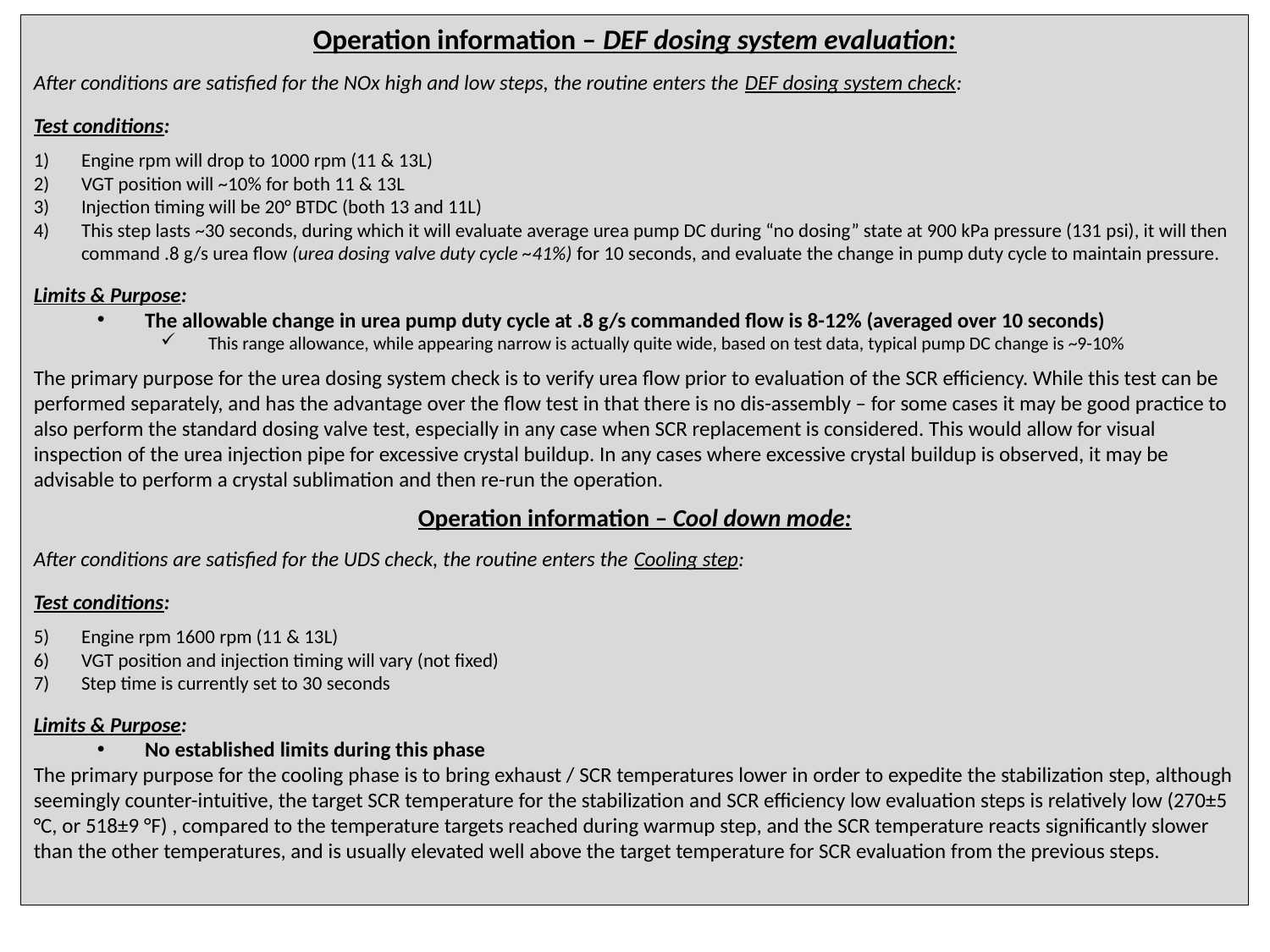

Operation information – DEF dosing system evaluation:
After conditions are satisfied for the NOx high and low steps, the routine enters the DEF dosing system check:

Test conditions:
Engine rpm will drop to 1000 rpm (11 & 13L)
VGT position will ~10% for both 11 & 13L
Injection timing will be 20° BTDC (both 13 and 11L)
This step lasts ~30 seconds, during which it will evaluate average urea pump DC during “no dosing” state at 900 kPa pressure (131 psi), it will then command .8 g/s urea flow (urea dosing valve duty cycle ~41%) for 10 seconds, and evaluate the change in pump duty cycle to maintain pressure.

Limits & Purpose:
The allowable change in urea pump duty cycle at .8 g/s commanded flow is 8-12% (averaged over 10 seconds)
This range allowance, while appearing narrow is actually quite wide, based on test data, typical pump DC change is ~9-10%
The primary purpose for the urea dosing system check is to verify urea flow prior to evaluation of the SCR efficiency. While this test can be performed separately, and has the advantage over the flow test in that there is no dis-assembly – for some cases it may be good practice to also perform the standard dosing valve test, especially in any case when SCR replacement is considered. This would allow for visual inspection of the urea injection pipe for excessive crystal buildup. In any cases where excessive crystal buildup is observed, it may be advisable to perform a crystal sublimation and then re-run the operation.
Operation information – Cool down mode:
After conditions are satisfied for the UDS check, the routine enters the Cooling step:

Test conditions:
Engine rpm 1600 rpm (11 & 13L)
VGT position and injection timing will vary (not fixed)
Step time is currently set to 30 seconds

Limits & Purpose:
No established limits during this phase
The primary purpose for the cooling phase is to bring exhaust / SCR temperatures lower in order to expedite the stabilization step, although seemingly counter-intuitive, the target SCR temperature for the stabilization and SCR efficiency low evaluation steps is relatively low (270±5 °C, or 518±9 °F) , compared to the temperature targets reached during warmup step, and the SCR temperature reacts significantly slower than the other temperatures, and is usually elevated well above the target temperature for SCR evaluation from the previous steps.